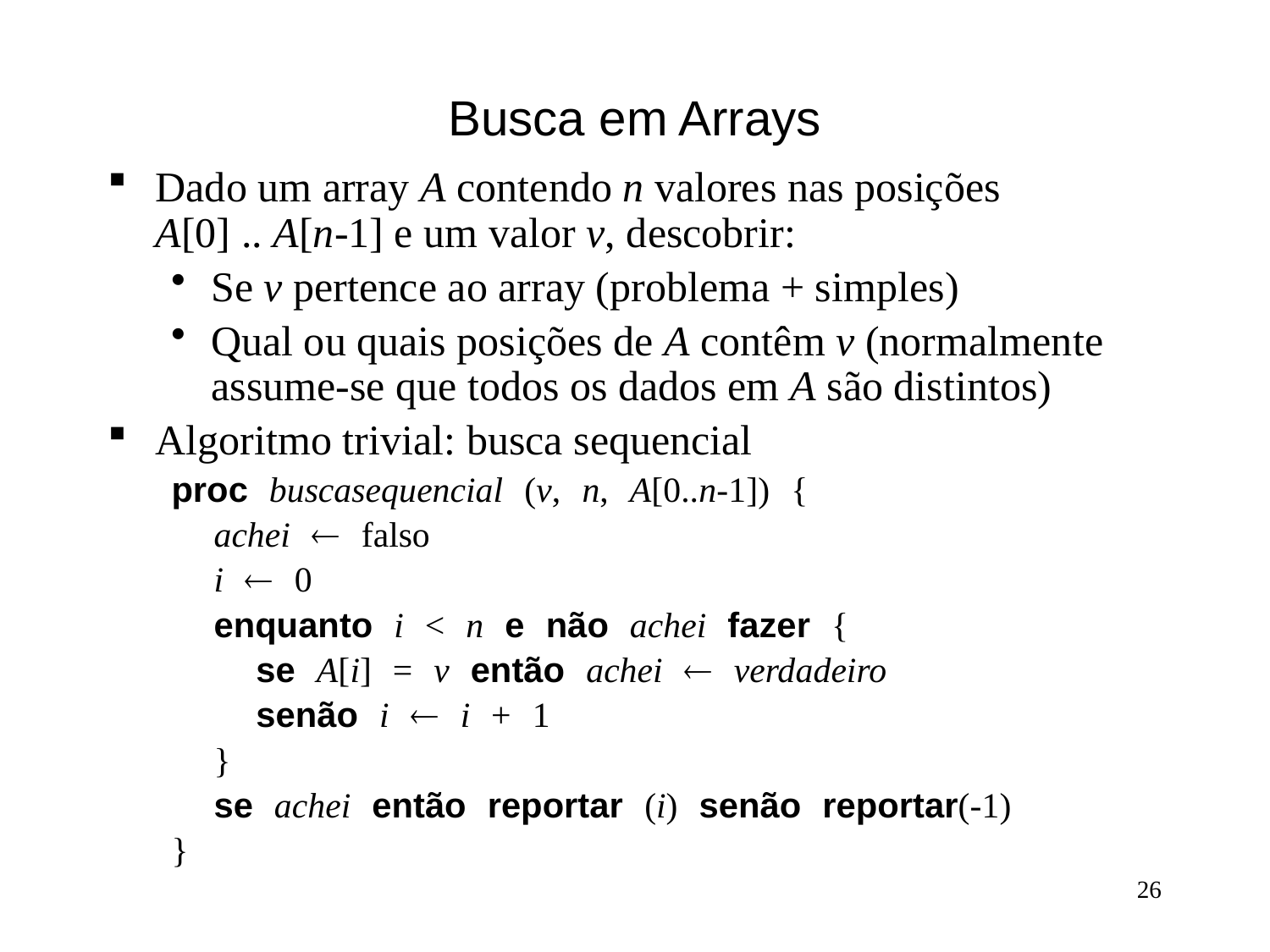

# Busca em Arrays
Dado um array A contendo n valores nas posições
A[0] .. A[n-1] e um valor v, descobrir:
Se v pertence ao array (problema + simples)
Qual ou quais posições de A contêm v (normalmente assume-se que todos os dados em A são distintos)
Algoritmo trivial: busca sequencial
proc buscasequencial (v, n, A[0..n-1]) {
  achei ← falso
  i ← 0
  enquanto i < n e não achei fazer {
    se A[i] = v então achei ← verdadeiro
    senão i ← i + 1
  }
  se achei então reportar (i) senão reportar(-1)
}
26